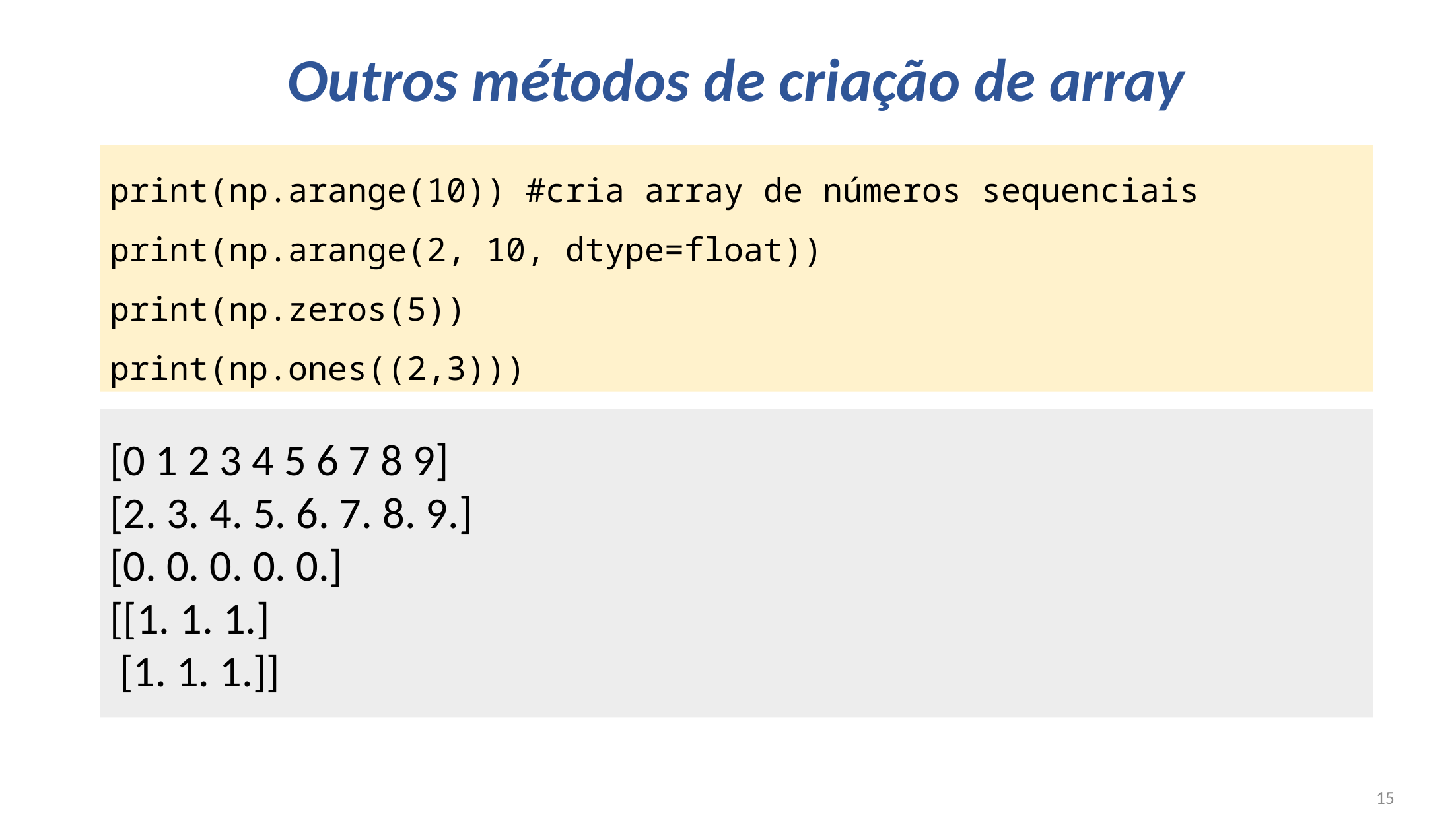

# Outros métodos de criação de array
print(np.arange(10)) #cria array de números sequenciais
print(np.arange(2, 10, dtype=float))
print(np.zeros(5))
print(np.ones((2,3)))
[0 1 2 3 4 5 6 7 8 9]
[2. 3. 4. 5. 6. 7. 8. 9.]
[0. 0. 0. 0. 0.]
[[1. 1. 1.]
 [1. 1. 1.]]
15